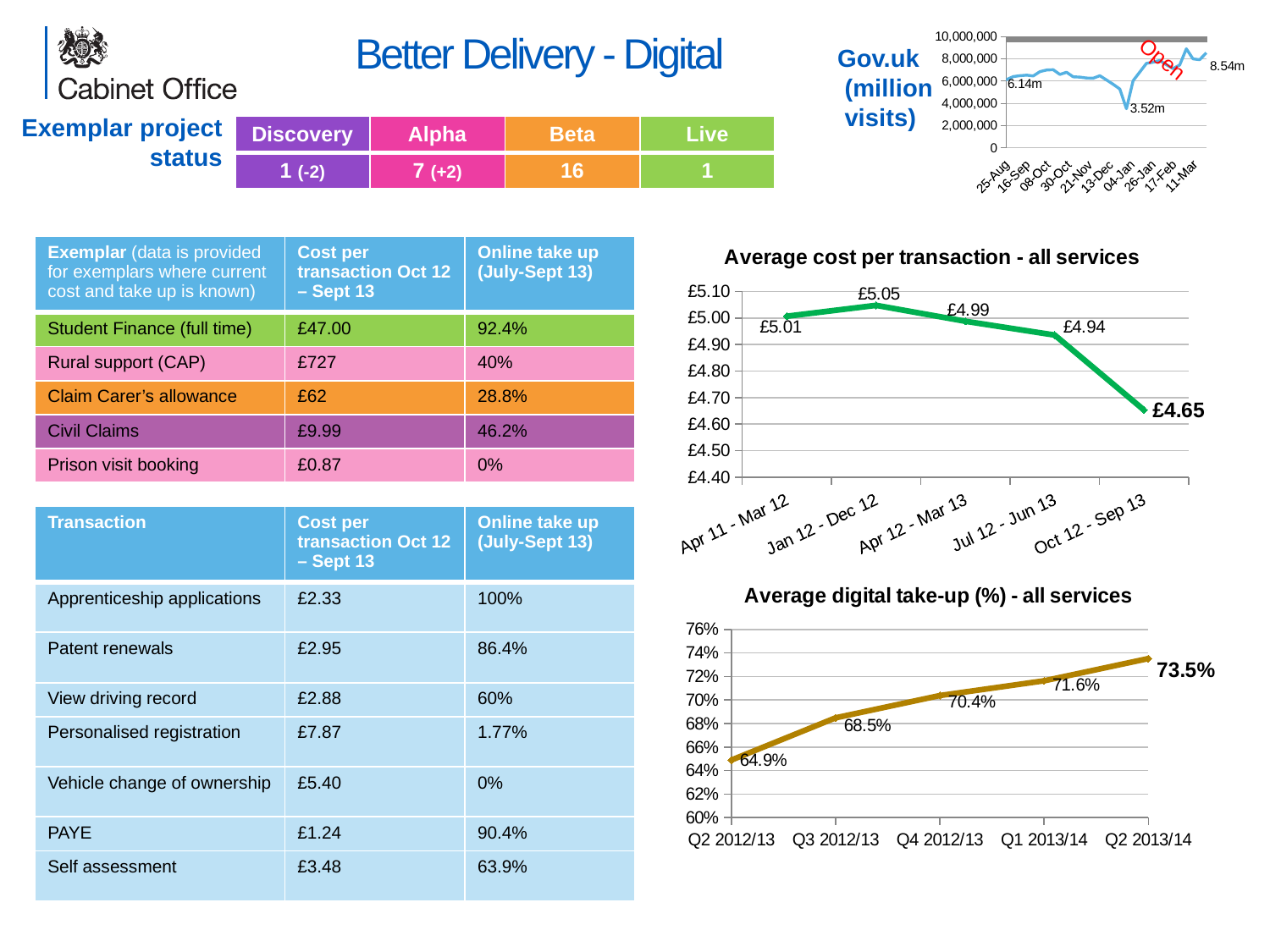

### Chart

| Category |  |
|---|---|
| 41511 | 6140285.0 |
| 41518 | 6408942.0 |
| 41525 | 6485323.0 |
| 41532 | 6532183.0 |
| 41539 | 6462883.0 |
| 41546 | 6851583.0 |
| 41553 | 6994569.0 |
| 41560 | 7018829.0 |
| 41567 | 6595662.0 |
| 41574 | 6796077.0 |
| 41581 | 6386119.0 |
| 41588 | 6355531.0 |
| 41595 | 6276239.0 |
| 41602 | 6260910.0 |
| 41609 | 6483207.0 |
| 41616 | 6104301.0 |
| 41623 | 5717492.0 |
| 41630 | 5290339.0 |
| 41637 | 3523594.0 |
| 41644 | 6031786.0 |
| 41286 | 7633364.0 |
| 41658 | 7591966.0 |
| 41665 | 7695113.0 |
| 41672 | 7848105.0 |
| 41679 | 7472467.0 |
| 41686 | 7126025.0 |
| 41693 | 7440548.0 |
| 41700 | 8898901.0 |
| 41707 | 7995203.0 |
| 41714 | 7920707.0 |
| 41721 | 8537964.0 |
# Better Delivery - Digital
Gov.uk
 (million
 visits)
Open
Exemplar project status
| Discovery | Alpha | Beta | Live |
| --- | --- | --- | --- |
| 1 (-2) | 7 (+2) | 16 | 1 |

### Chart: Average cost per transaction - all services

| Category | Average cost per transaction |
|---|---|
| Apr 11 - Mar 12 | 5.007 |
| Jan 12 - Dec 12 | 5.048 |
| Apr 12 - Mar 13 | 4.988 |
| Jul 12 - Jun 13 | 4.936 |
| Oct 12 - Sep 13 | 4.6529999999999845 |
| Exemplar (data is provided for exemplars where current cost and take up is known) | Cost per transaction Oct 12 – Sept 13 | Online take up (July-Sept 13) |
| --- | --- | --- |
| Student Finance (full time) | £47.00 | 92.4% |
| Rural support (CAP) | £727 | 40% |
| Claim Carer’s allowance | £62 | 28.8% |
| Civil Claims | £9.99 | 46.2% |
| Prison visit booking | £0.87 | 0% |
| Transaction | Cost per transaction Oct 12 – Sept 13 | Online take up (July-Sept 13) |
| --- | --- | --- |
| Apprenticeship applications | £2.33 | 100% |
| Patent renewals | £2.95 | 86.4% |
| View driving record | £2.88 | 60% |
| Personalised registration | £7.87 | 1.77% |
| Vehicle change of ownership | £5.40 | 0% |
| PAYE | £1.24 | 90.4% |
| Self assessment | £3.48 | 63.9% |

### Chart: Average digital take-up (%) - all services

| Category | Average digital take-up (%) |
|---|---|
| Q2 2012/13 | 0.6489000000000026 |
| Q3 2012/13 | 0.6848000000000006 |
| Q4 2012/13 | 0.7038000000000006 |
| Q1 2013/14 | 0.7163 |
| Q2 2013/14 | 0.7352000000000006 |